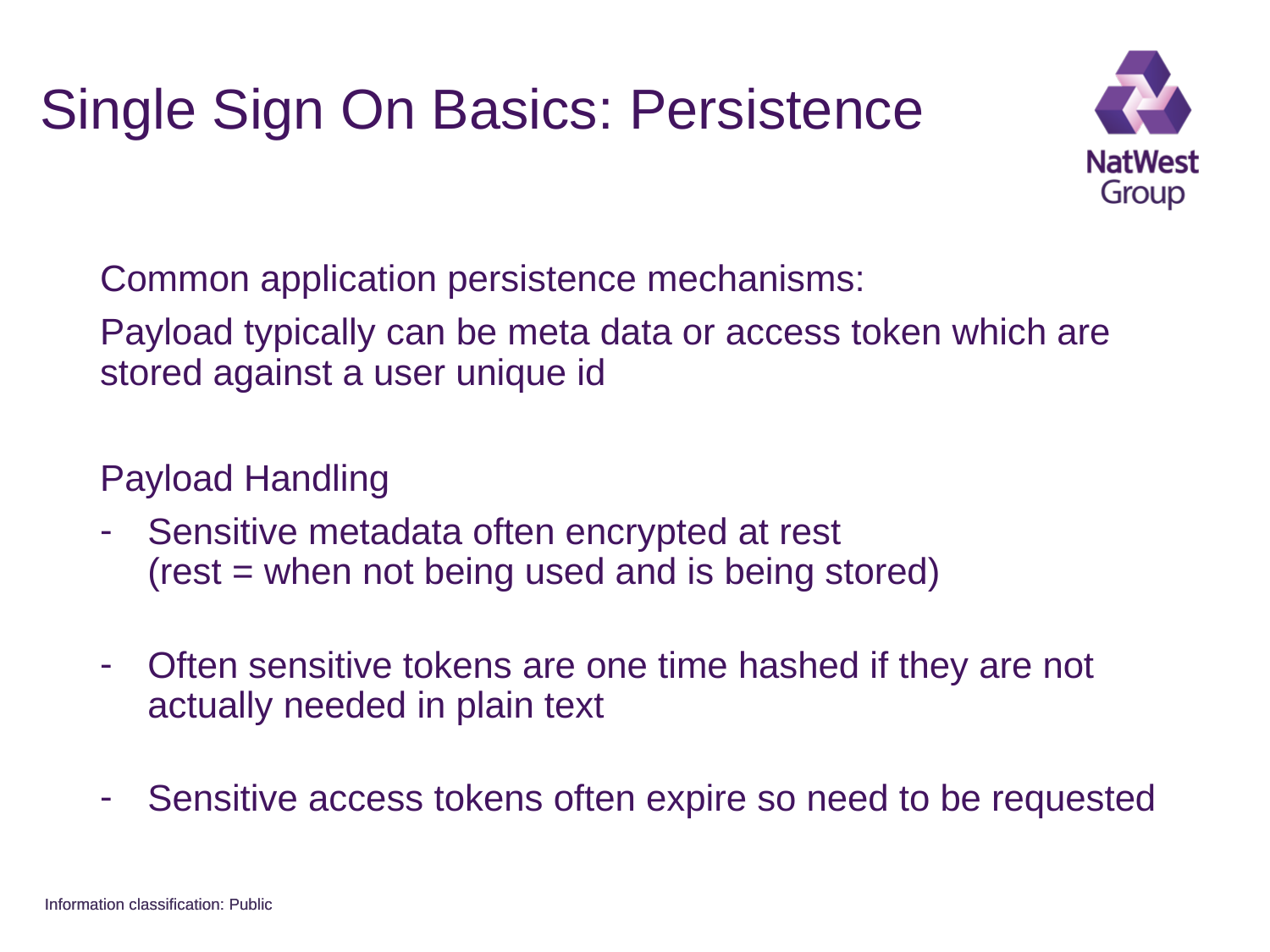

FOR INTERNAL USE ONLY
# Single Sign On Basics: Persistence
Common application persistence mechanisms:
Payload typically can be meta data or access token which are stored against a user unique id

Payload Handling
Sensitive metadata often encrypted at rest
(rest = when not being used and is being stored)
Often sensitive tokens are one time hashed if they are not actually needed in plain text
Sensitive access tokens often expire so need to be requested
Information classiﬁcation: Public